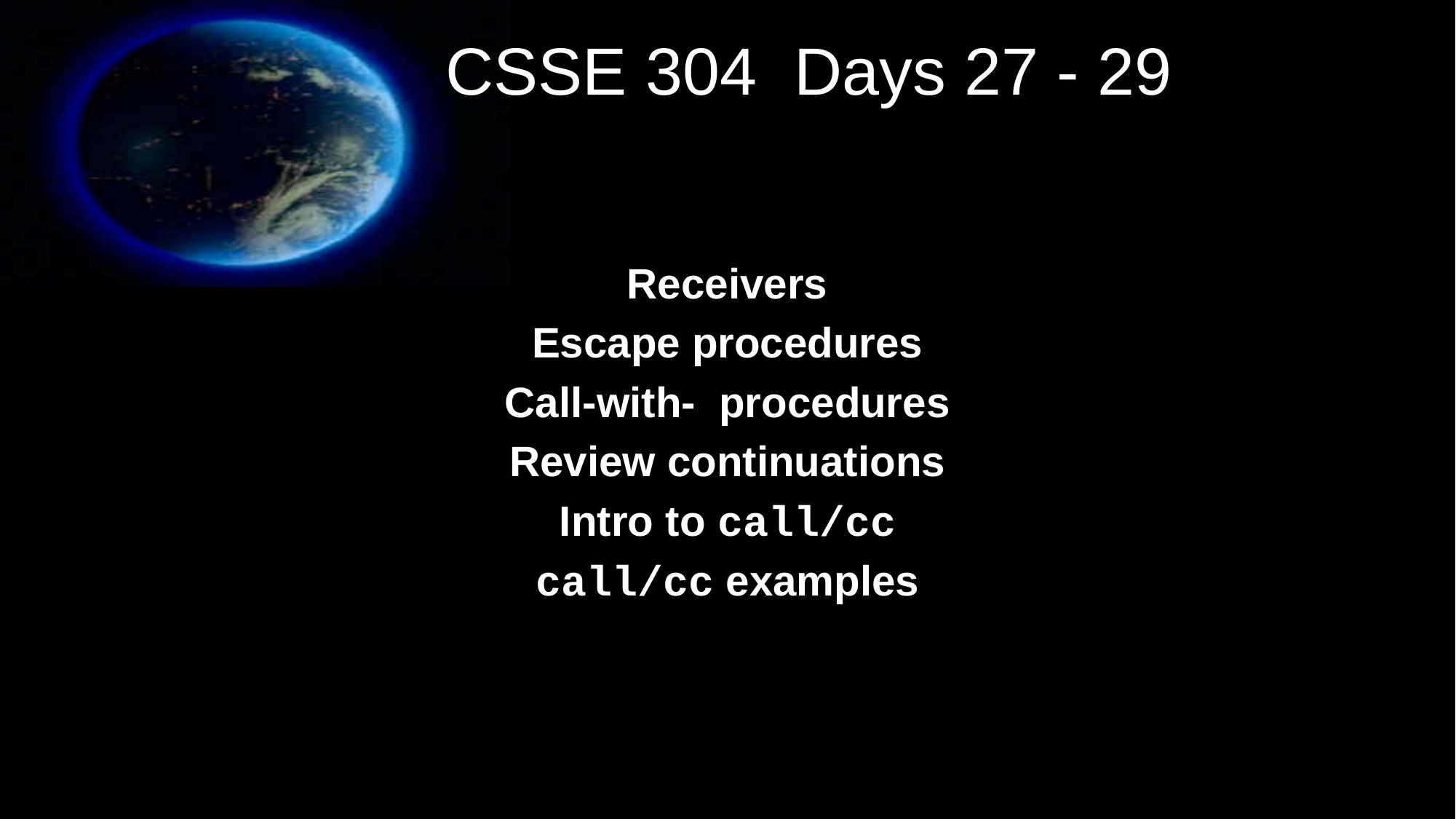

# CSSE 304  Days 27 - 29

Receivers
Escape procedures
Call-with-  procedures
Review continuations
Intro to call/cc
call/cc examples